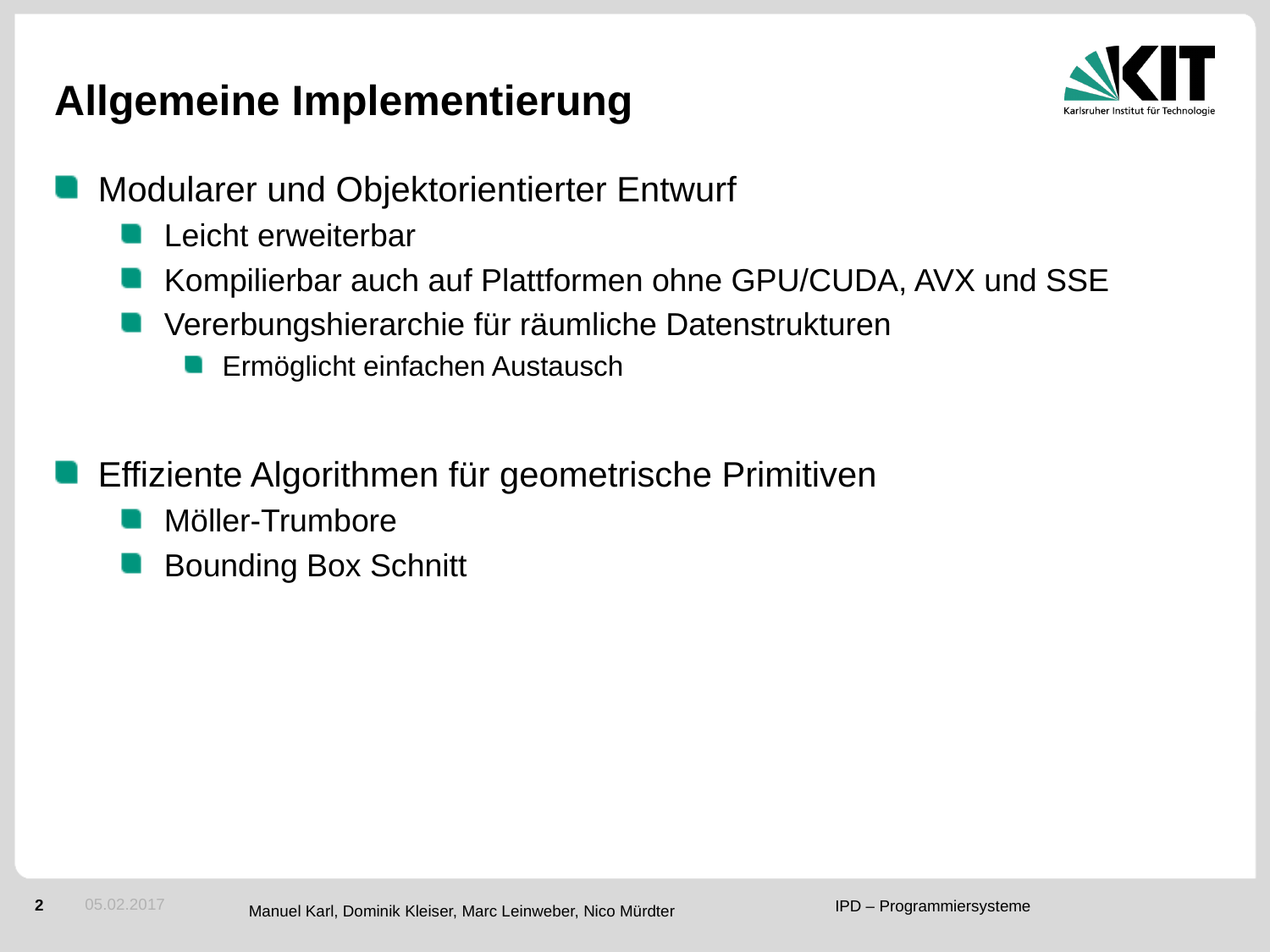

# Allgemeine Implementierung
Modularer und Objektorientierter Entwurf
Leicht erweiterbar
Kompilierbar auch auf Plattformen ohne GPU/CUDA, AVX und SSE
Vererbungshierarchie für räumliche Datenstrukturen
Ermöglicht einfachen Austausch

Effiziente Algorithmen für geometrische Primitiven
Möller-Trumbore
Bounding Box Schnitt
05.02.2017
Manuel Karl, Dominik Kleiser, Marc Leinweber, Nico Mürdter